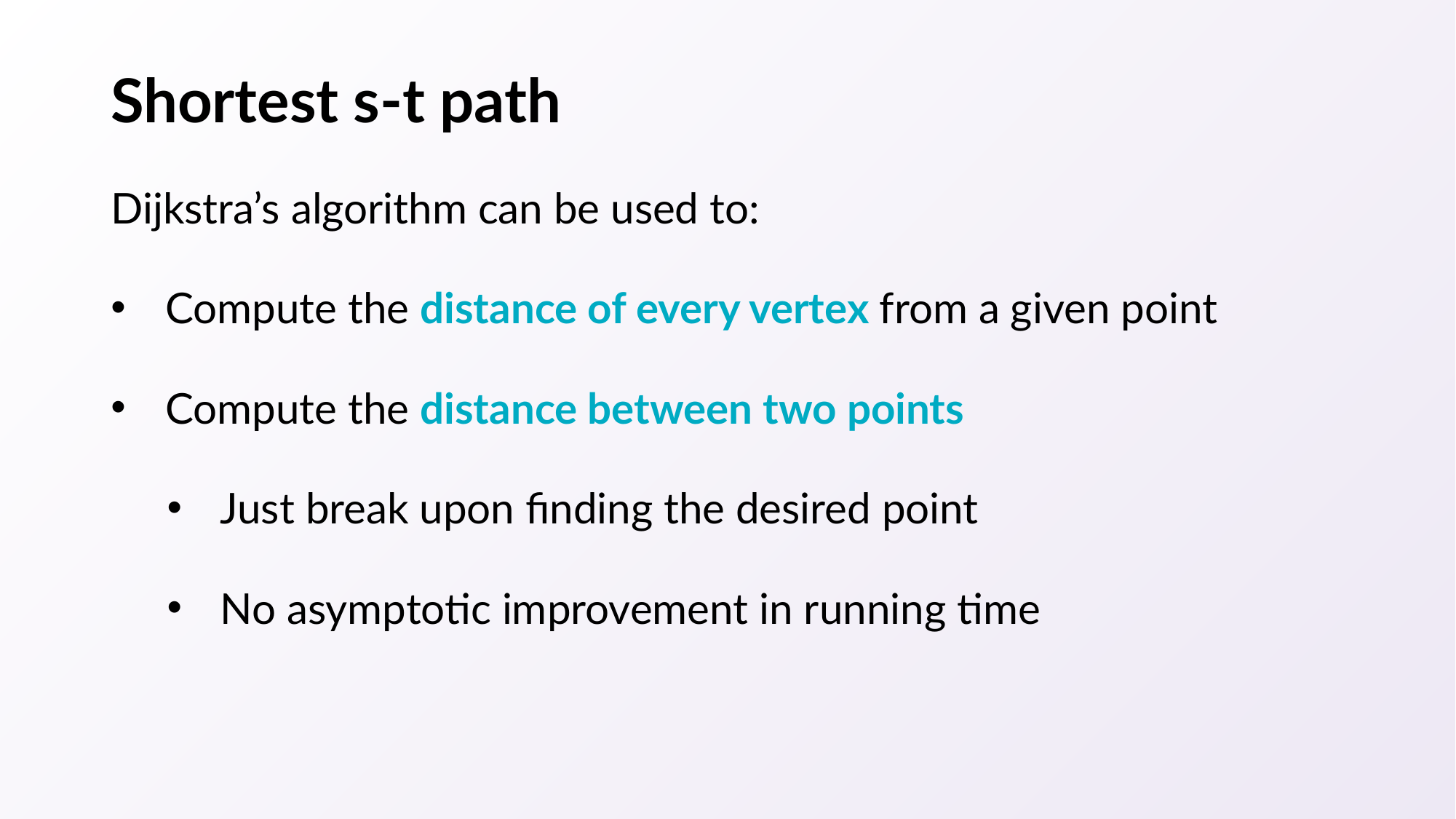

# Shortest s-t path
Dijkstra’s algorithm can be used to:
Compute the distance of every vertex from a given point
Compute the distance between two points
Just break upon finding the desired point
No asymptotic improvement in running time